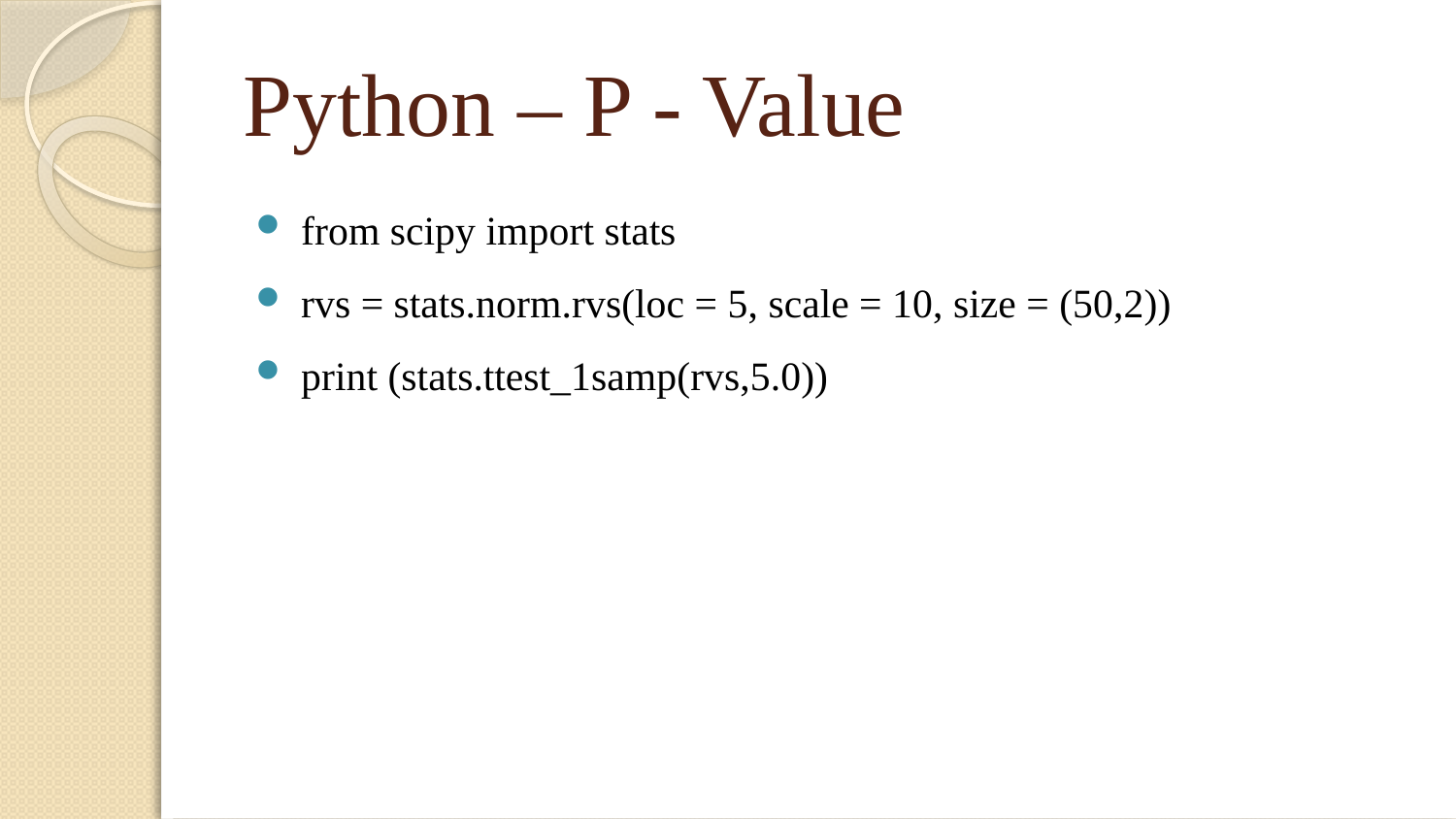

# Python – P - Value
from scipy import stats
rvs = stats.norm.rvs(loc = 5, scale = 10, size = (50,2))
print (stats.ttest_1samp(rvs,5.0))